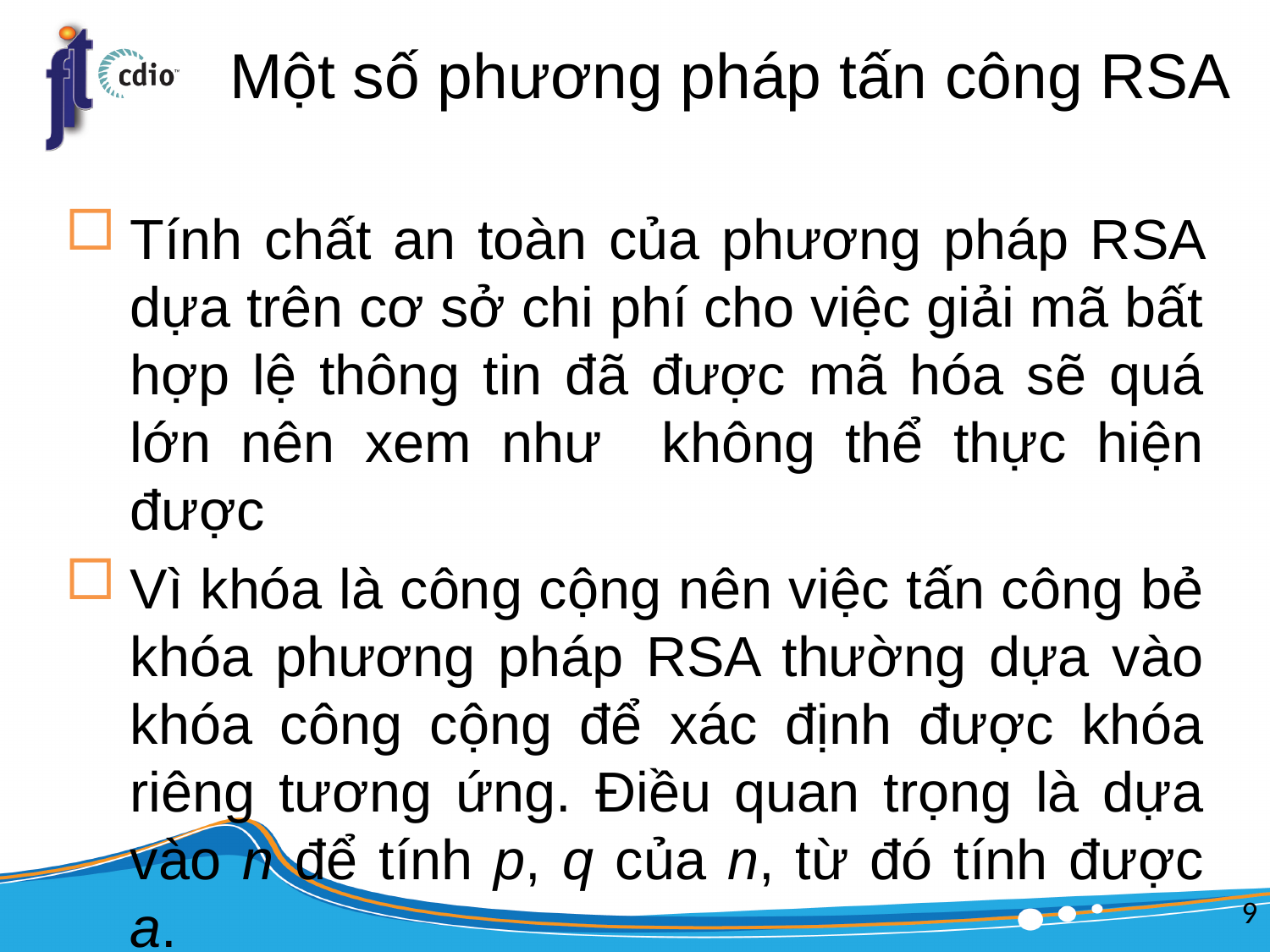

# Một số phương pháp tấn công RSA
Tính chất an toàn của phương pháp RSA dựa trên cơ sở chi phí cho việc giải mã bất hợp lệ thông tin đã được mã hóa sẽ quá lớn nên xem như  không thể thực hiện được
Vì khóa là công cộng nên việc tấn công bẻ khóa phương pháp RSA thường dựa vào khóa công cộng để xác định được khóa riêng tương ứng. Điều quan trọng là dựa vào n để tính p, q của n, từ đó tính được a.
9